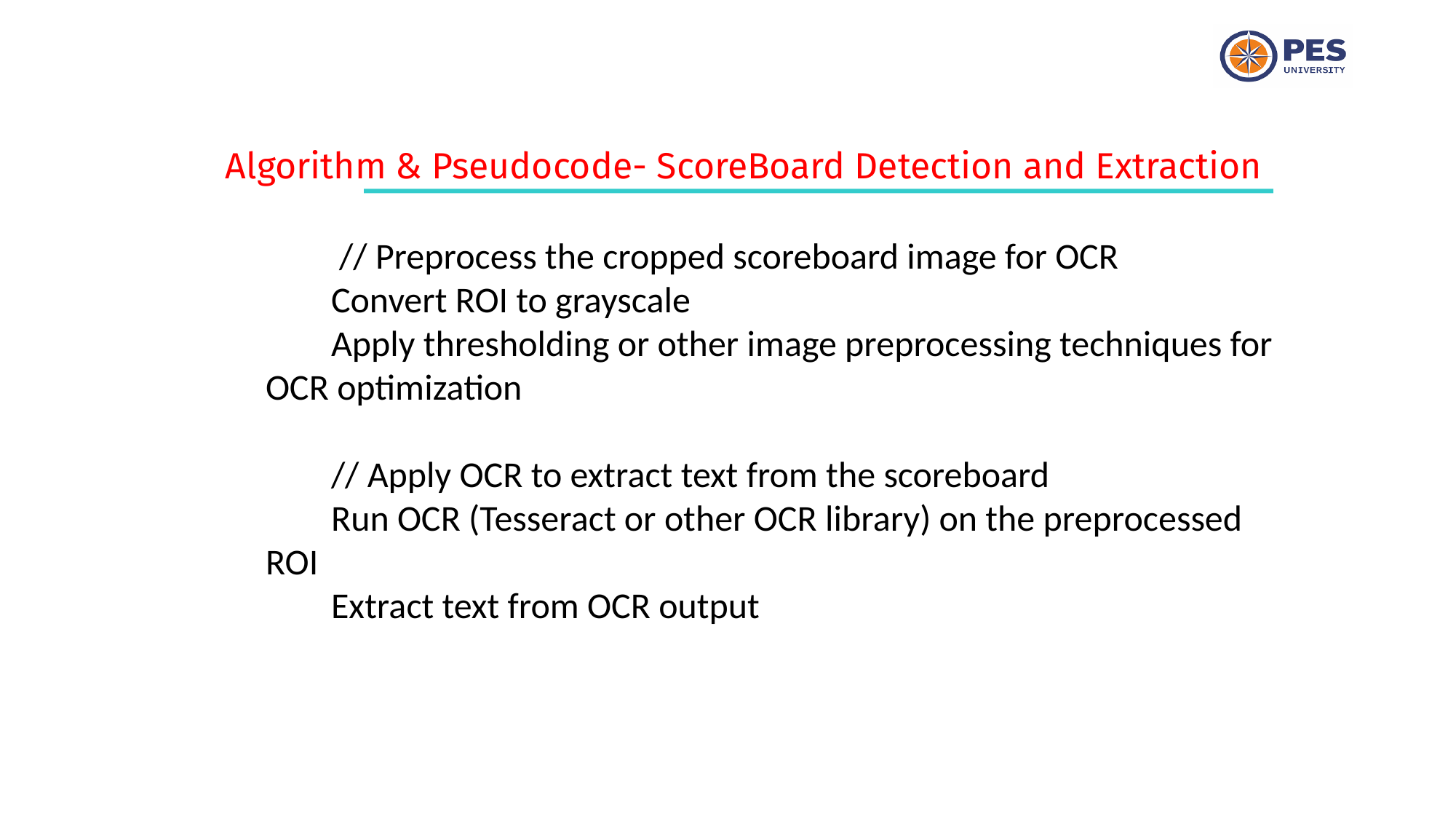

Algorithm & Pseudocode- ScoreBoard Detection and Extraction

         // Preprocess the cropped scoreboard image for OCR
        Convert ROI to grayscale
        Apply thresholding or other image preprocessing techniques for OCR optimization

        // Apply OCR to extract text from the scoreboard
        Run OCR (Tesseract or other OCR library) on the preprocessed ROI
        Extract text from OCR output